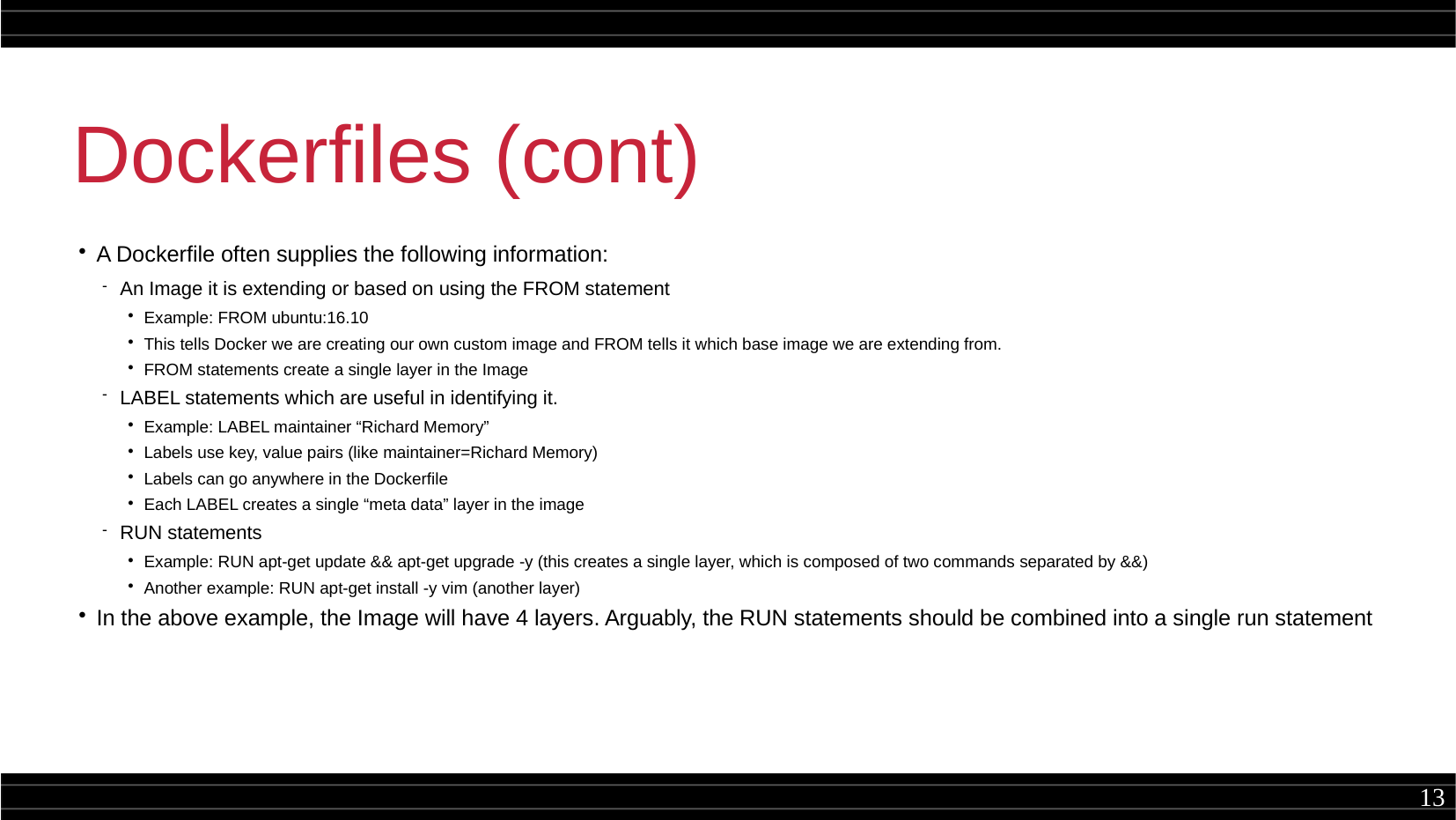

Dockerfiles (cont)
A Dockerfile often supplies the following information:
An Image it is extending or based on using the FROM statement
Example: FROM ubuntu:16.10
This tells Docker we are creating our own custom image and FROM tells it which base image we are extending from.
FROM statements create a single layer in the Image
LABEL statements which are useful in identifying it.
Example: LABEL maintainer “Richard Memory”
Labels use key, value pairs (like maintainer=Richard Memory)
Labels can go anywhere in the Dockerfile
Each LABEL creates a single “meta data” layer in the image
RUN statements
Example: RUN apt-get update && apt-get upgrade -y (this creates a single layer, which is composed of two commands separated by &&)
Another example: RUN apt-get install -y vim (another layer)
In the above example, the Image will have 4 layers. Arguably, the RUN statements should be combined into a single run statement